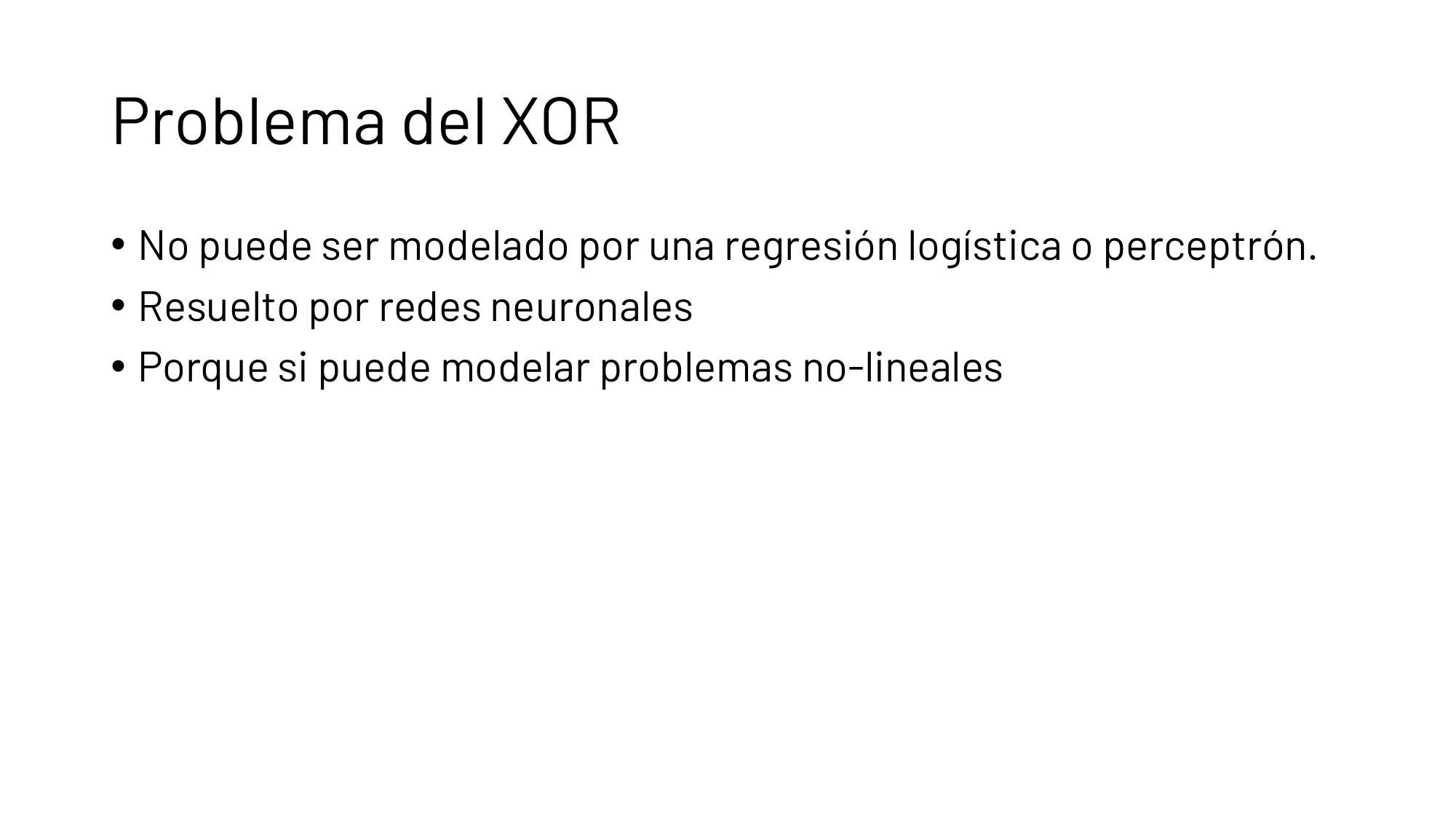

# Problema del XOR
No puede ser modelado por una regresión logística o perceptrón.
Resuelto por redes neuronales
Porque si puede modelar problemas no-lineales